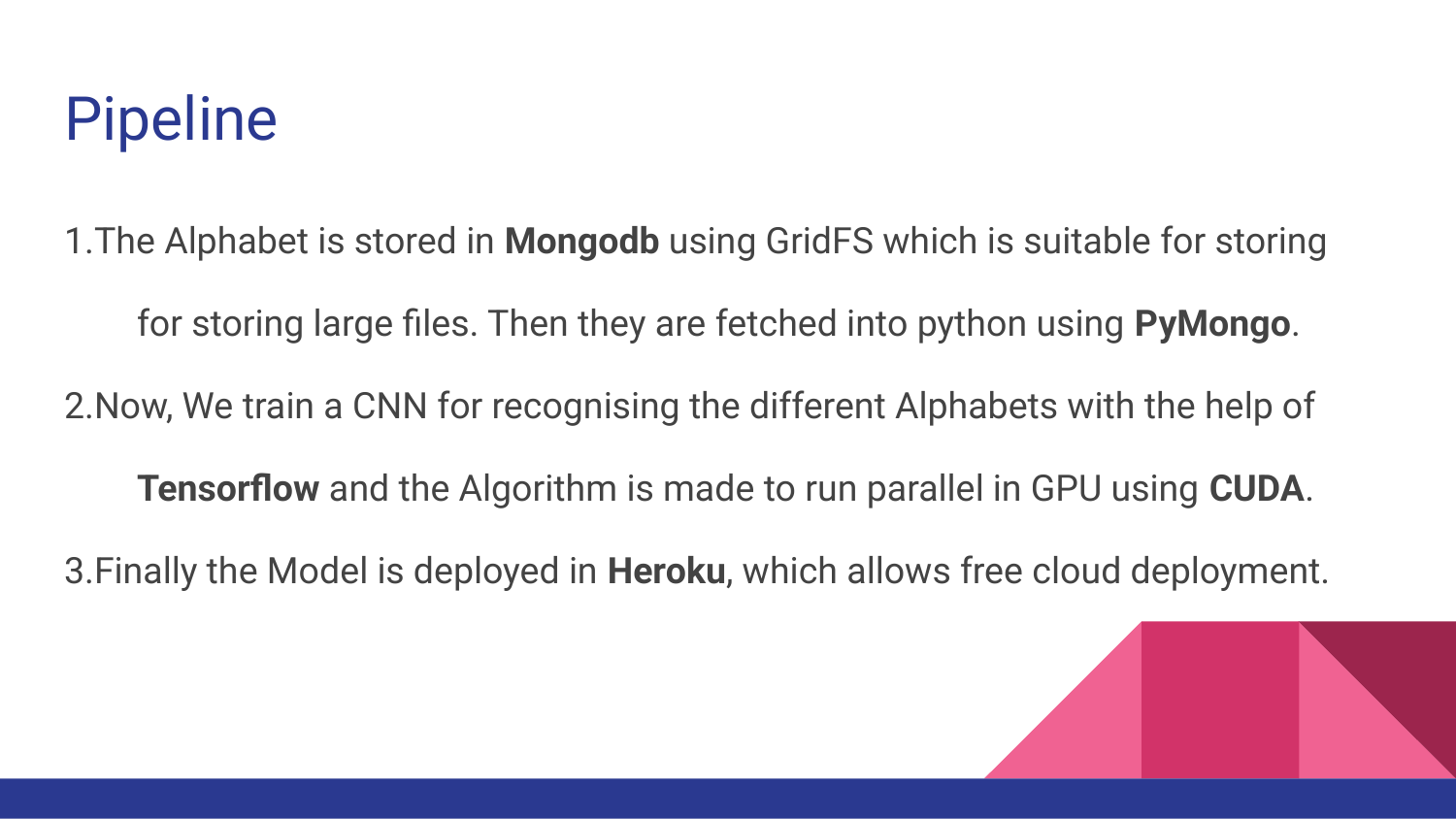

# Pipeline
1.The Alphabet is stored in Mongodb using GridFS which is suitable for storing
for storing large files. Then they are fetched into python using PyMongo.
2.Now, We train a CNN for recognising the different Alphabets with the help of
Tensorflow and the Algorithm is made to run parallel in GPU using CUDA.
3.Finally the Model is deployed in Heroku, which allows free cloud deployment.